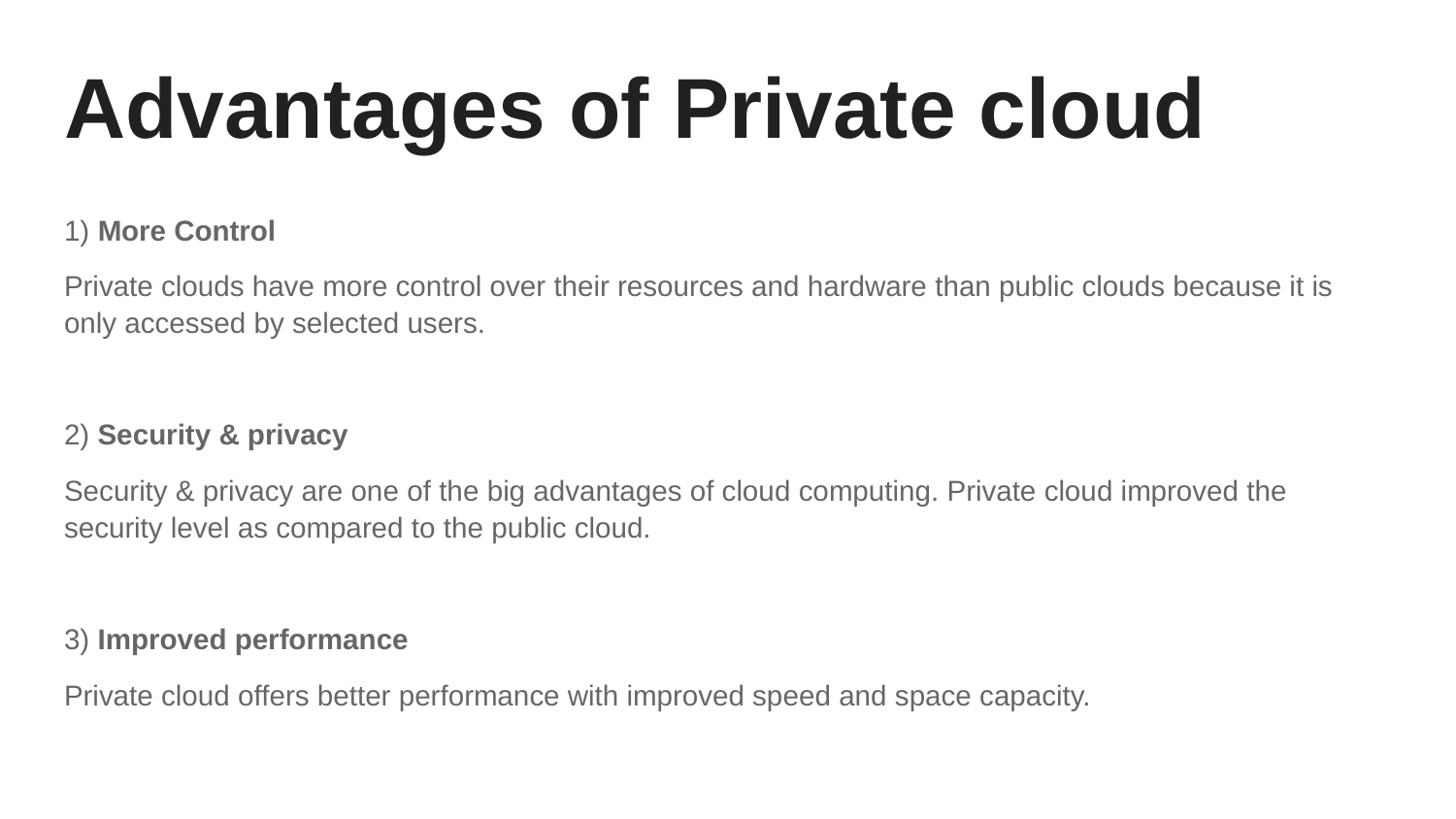

# Advantages of Private cloud
1) More Control
Private clouds have more control over their resources and hardware than public clouds because it is only accessed by selected users.

2) Security & privacy
Security & privacy are one of the big advantages of cloud computing. Private cloud improved the security level as compared to the public cloud.

3) Improved performance
Private cloud offers better performance with improved speed and space capacity.